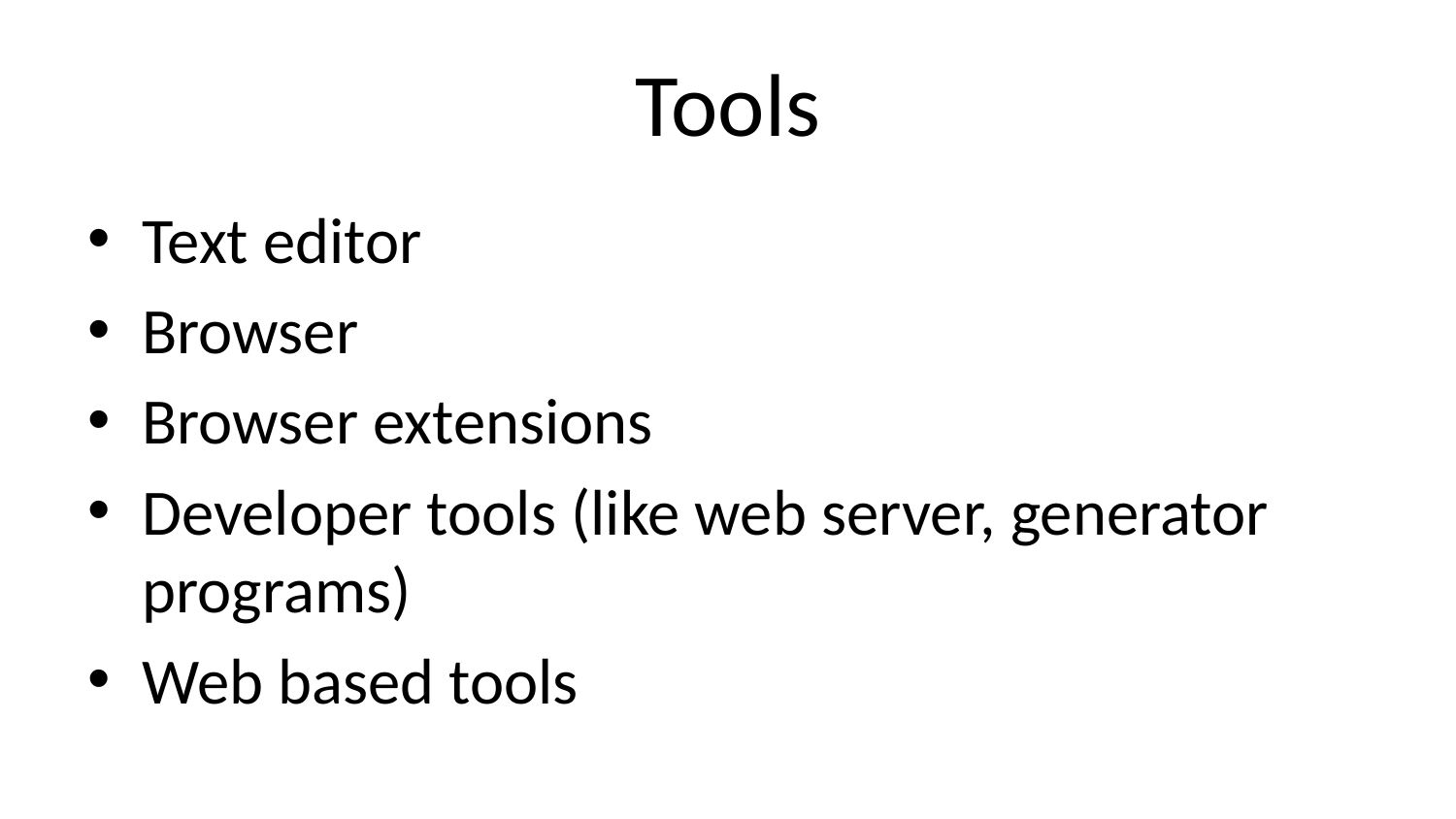

# Tools
Text editor
Browser
Browser extensions
Developer tools (like web server, generator programs)
Web based tools